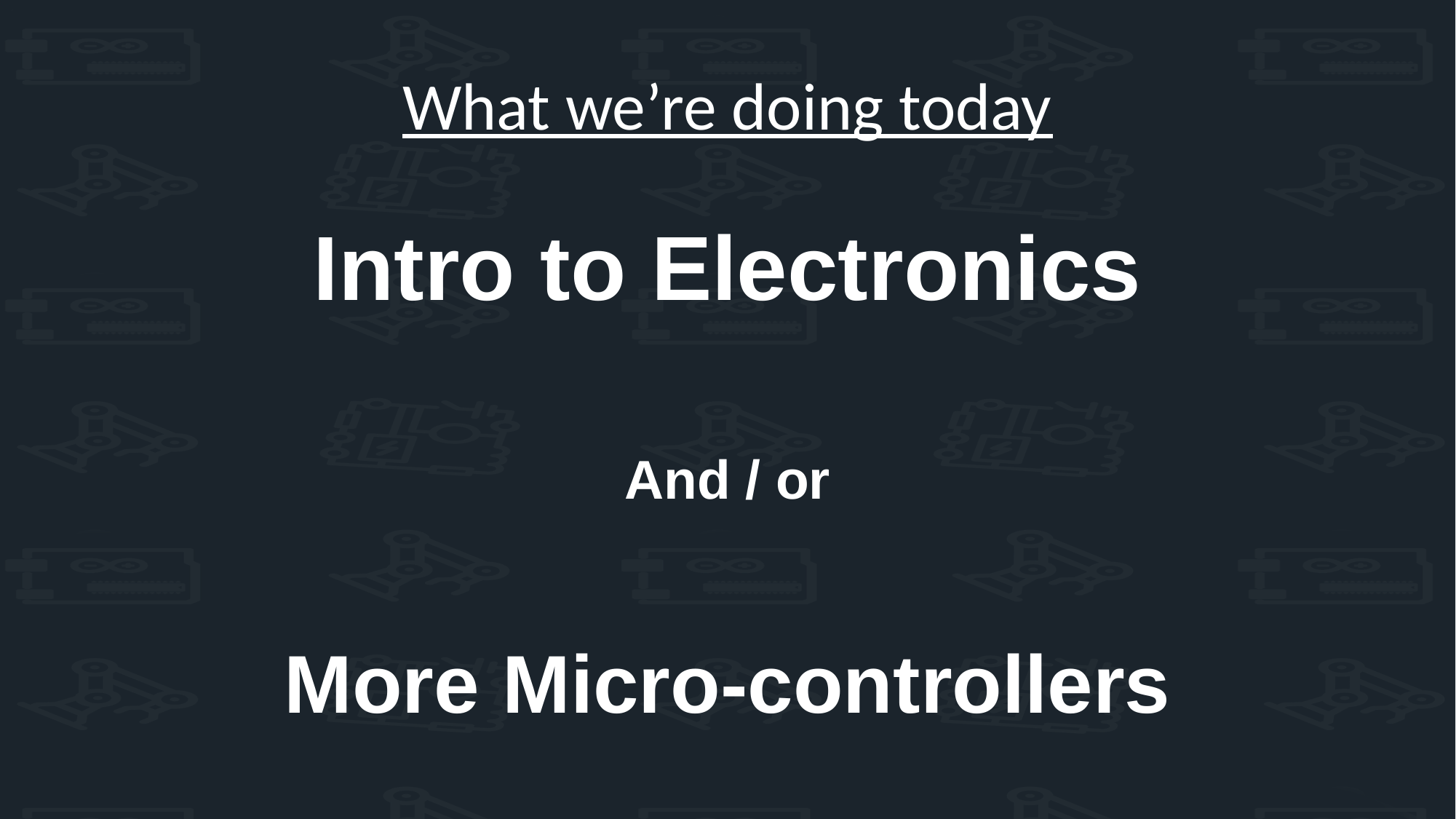

# What we’re doing today
Intro to Electronics

And / or

More Micro-controllers